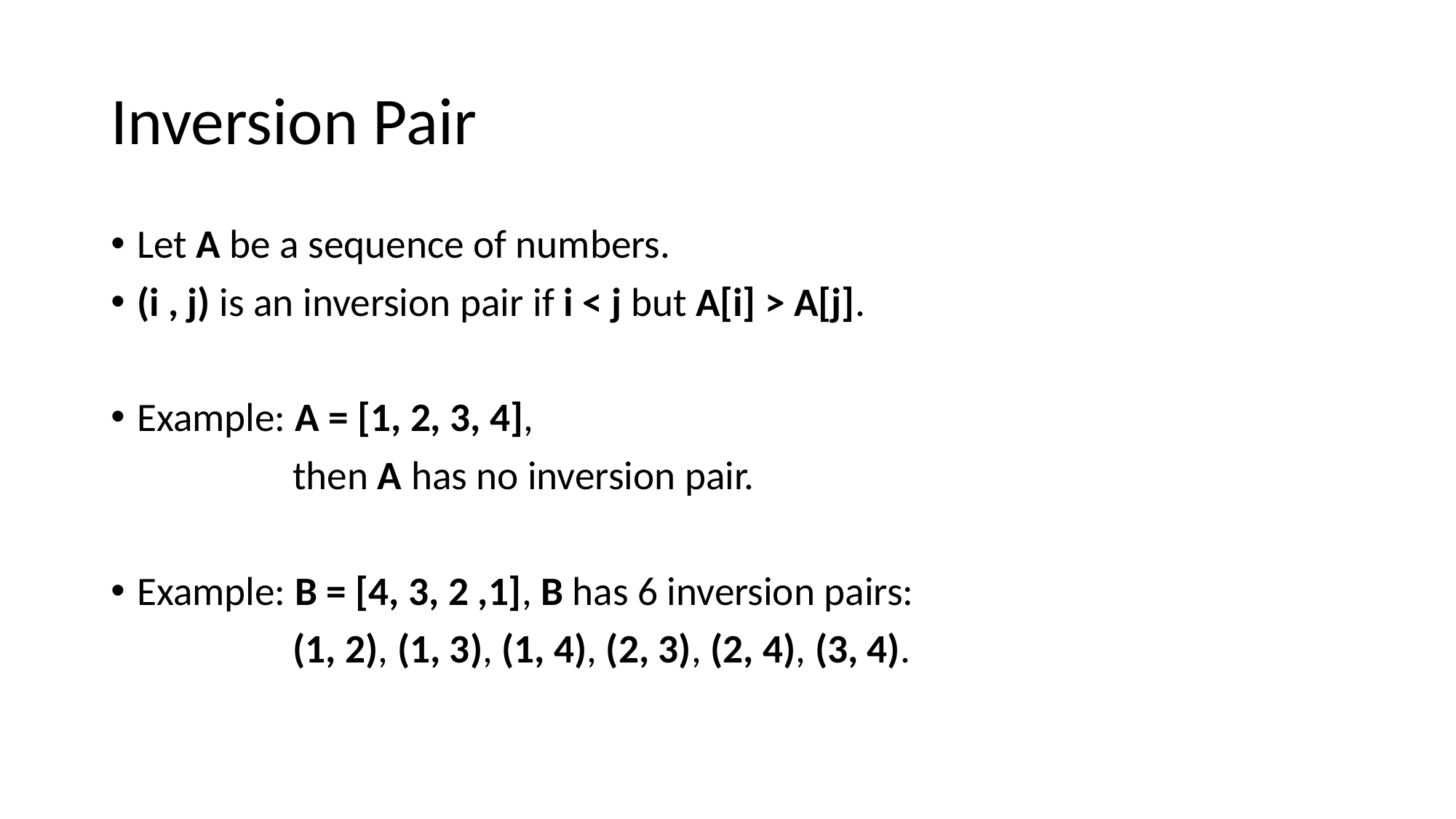

# Inversion Pair
Let A be a sequence of numbers.
(i , j) is an inversion pair if i < j but A[i] > A[j].

Example: A = [1, 2, 3, 4],
                    then A has no inversion pair.

Example: B = [4, 3, 2 ,1], B has 6 inversion pairs:
                    (1, 2), (1, 3), (1, 4), (2, 3), (2, 4), (3, 4).